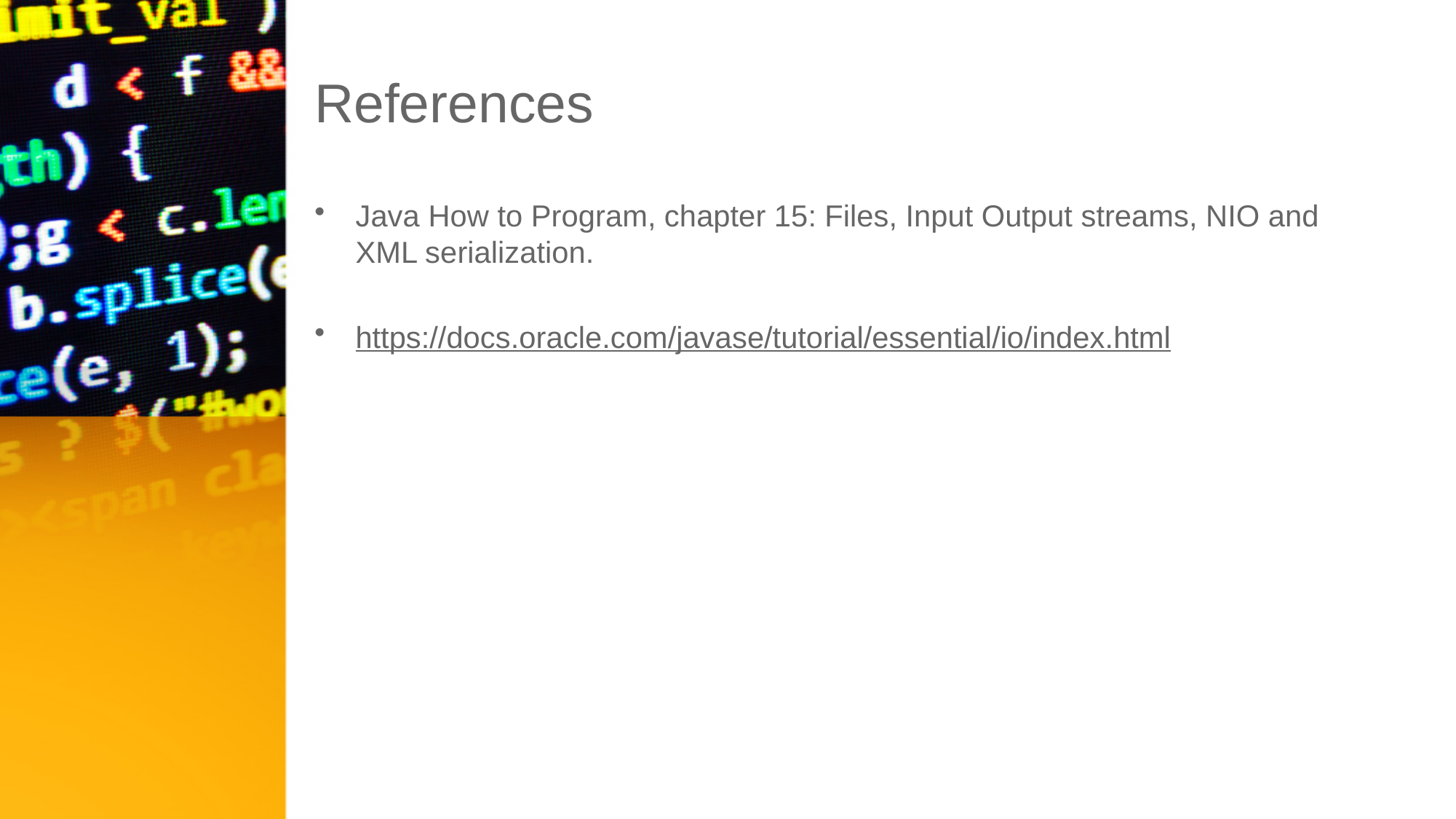

# References
Java How to Program, chapter 15: Files, Input Output streams, NIO and XML serialization.

https://docs.oracle.com/javase/tutorial/essential/io/index.html